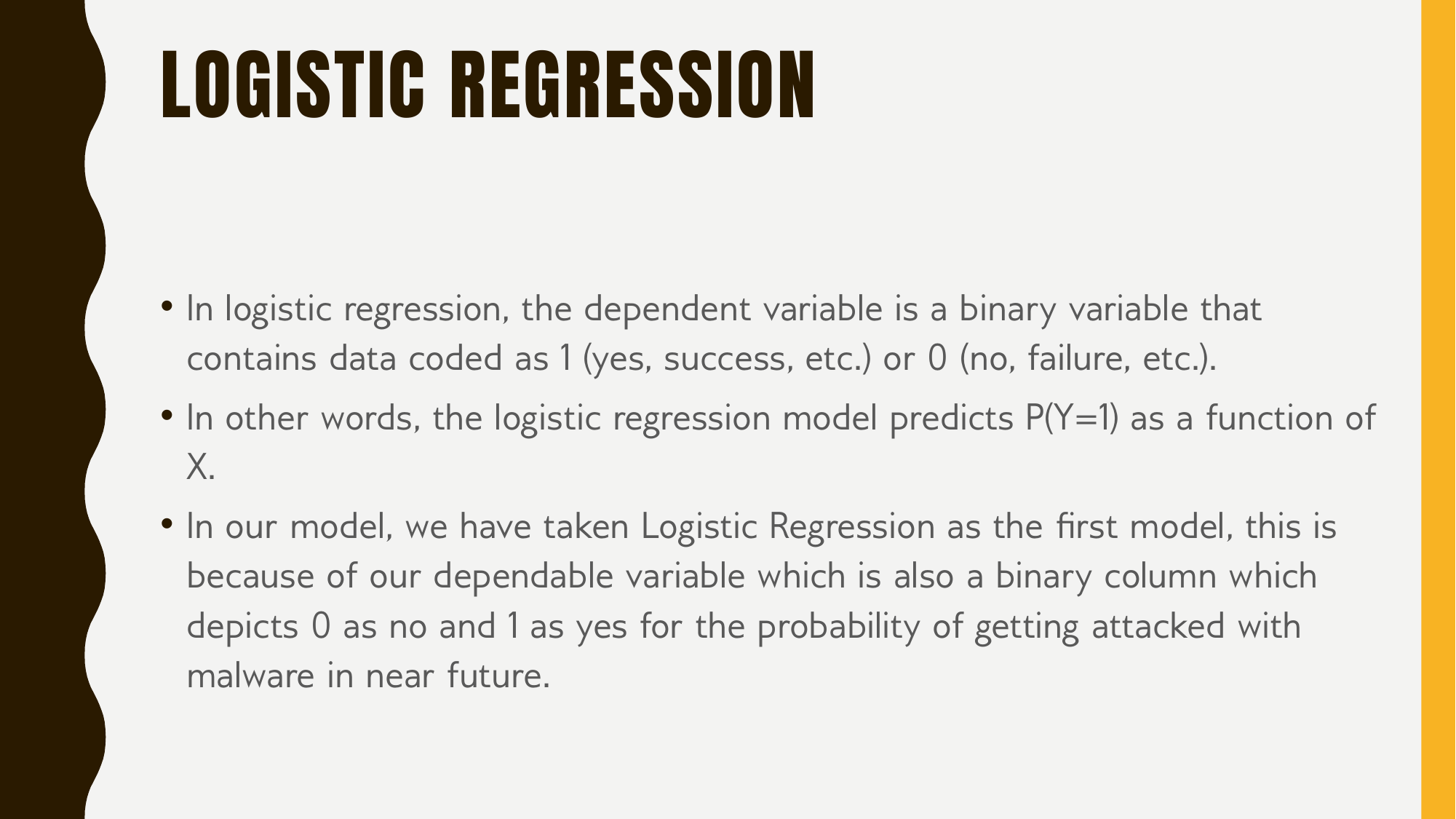

# LOGISTIC REGRESSION
In logistic regression, the dependent variable is a binary variable that contains data coded as 1 (yes, success, etc.) or 0 (no, failure, etc.).
In other words, the logistic regression model predicts P(Y=1) as a function of X.
In our model, we have taken Logistic Regression as the first model, this is because of our dependable variable which is also a binary column which depicts 0 as no and 1 as yes for the probability of getting attacked with malware in near future.